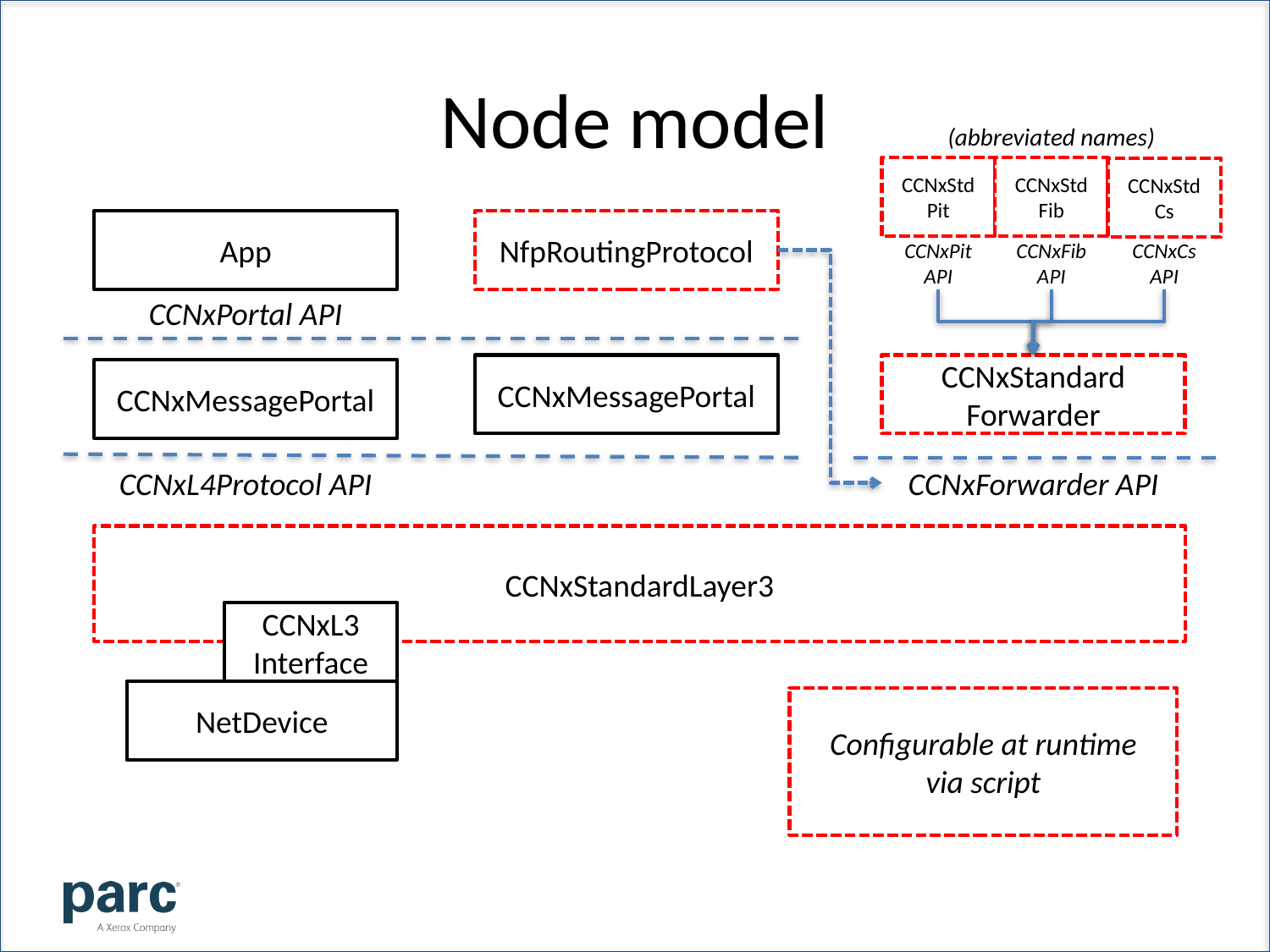

# Node model
(abbreviated names)
CCNxStd
Pit
CCNxStd
Fib
CCNxStd
Cs
App
NfpRoutingProtocol
CCNxPit API
CCNxFib
API
CCNxCs
API
CCNxPortal API
CCNxMessagePortal
CCNxStandard
Forwarder
CCNxMessagePortal
CCNxL4Protocol API
CCNxForwarder API
CCNxStandardLayer3
CCNxL3
Interface
NetDevice
Configurable at runtime
via script